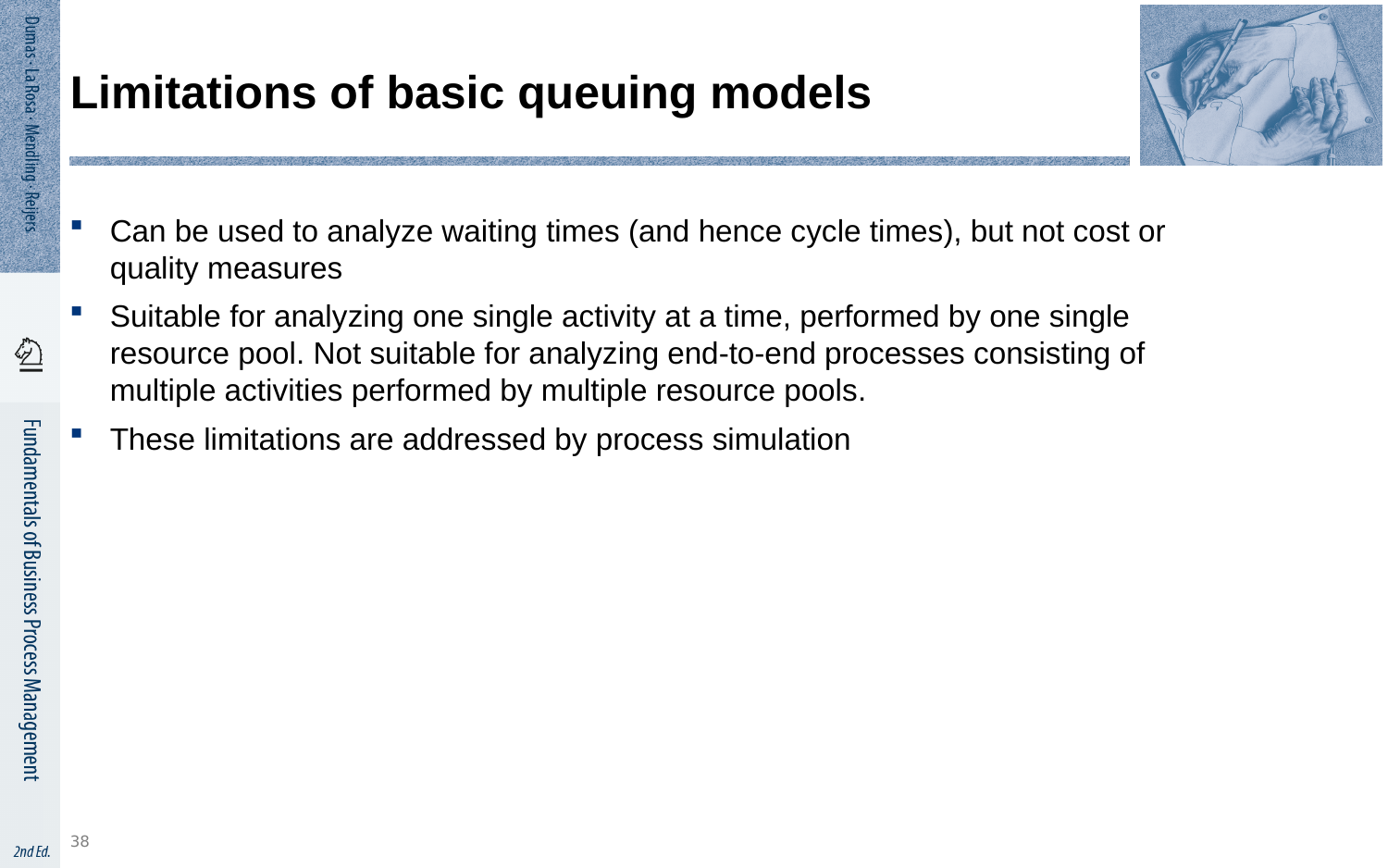

38
# Limitations of basic queuing models
Can be used to analyze waiting times (and hence cycle times), but not cost or quality measures
Suitable for analyzing one single activity at a time, performed by one single resource pool. Not suitable for analyzing end-to-end processes consisting of multiple activities performed by multiple resource pools.
These limitations are addressed by process simulation